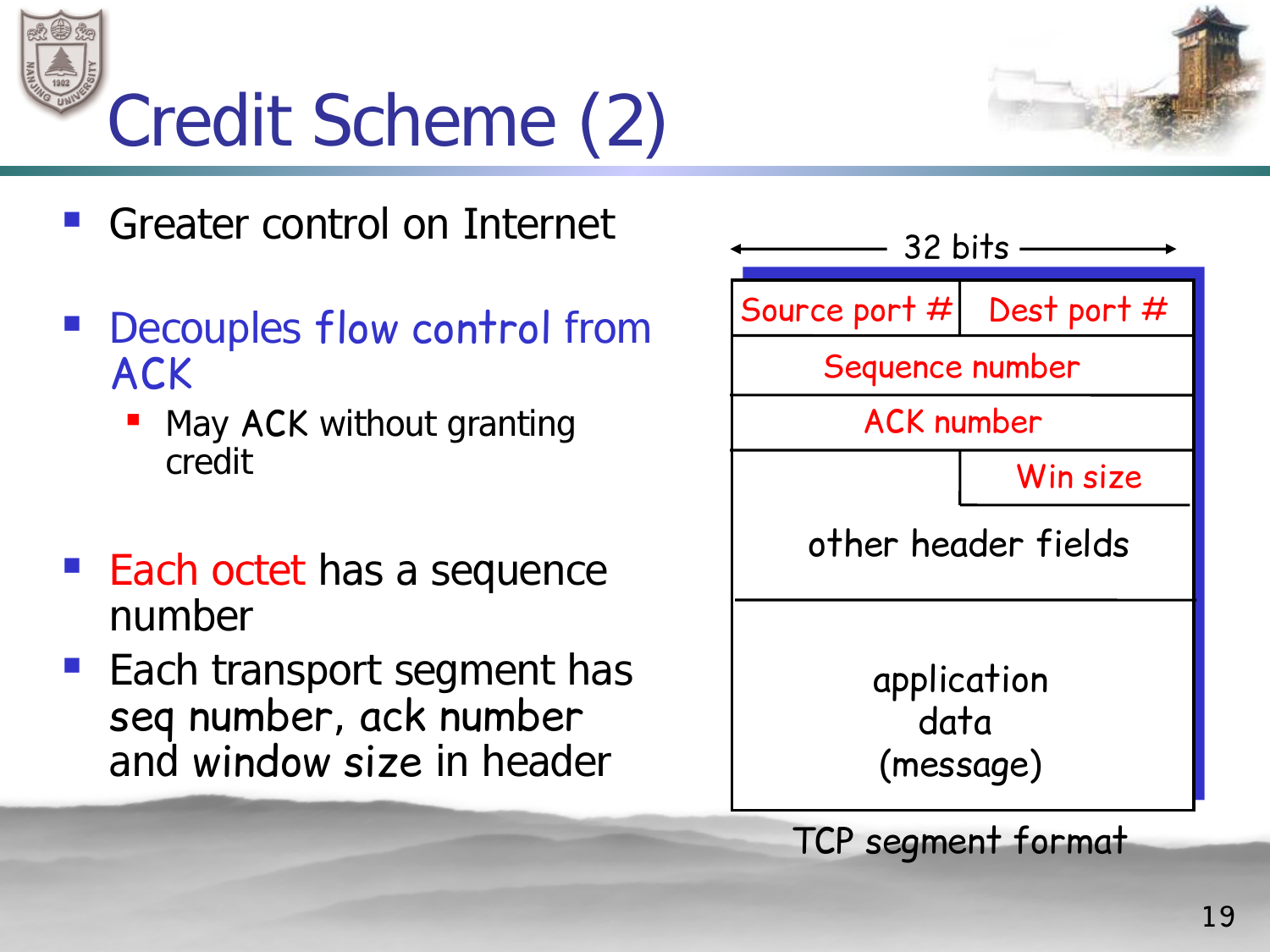

# Credit Scheme (2)
Greater control on Internet

Decouples flow control from ACK
May ACK without granting credit

Each octet has a sequence number
Each transport segment has seq number, ack number and window size in header
32 bits

Source port #
Dest port #

Sequence number

ACK number

Win size

other header fields

application
data
(message)
TCP segment format
19